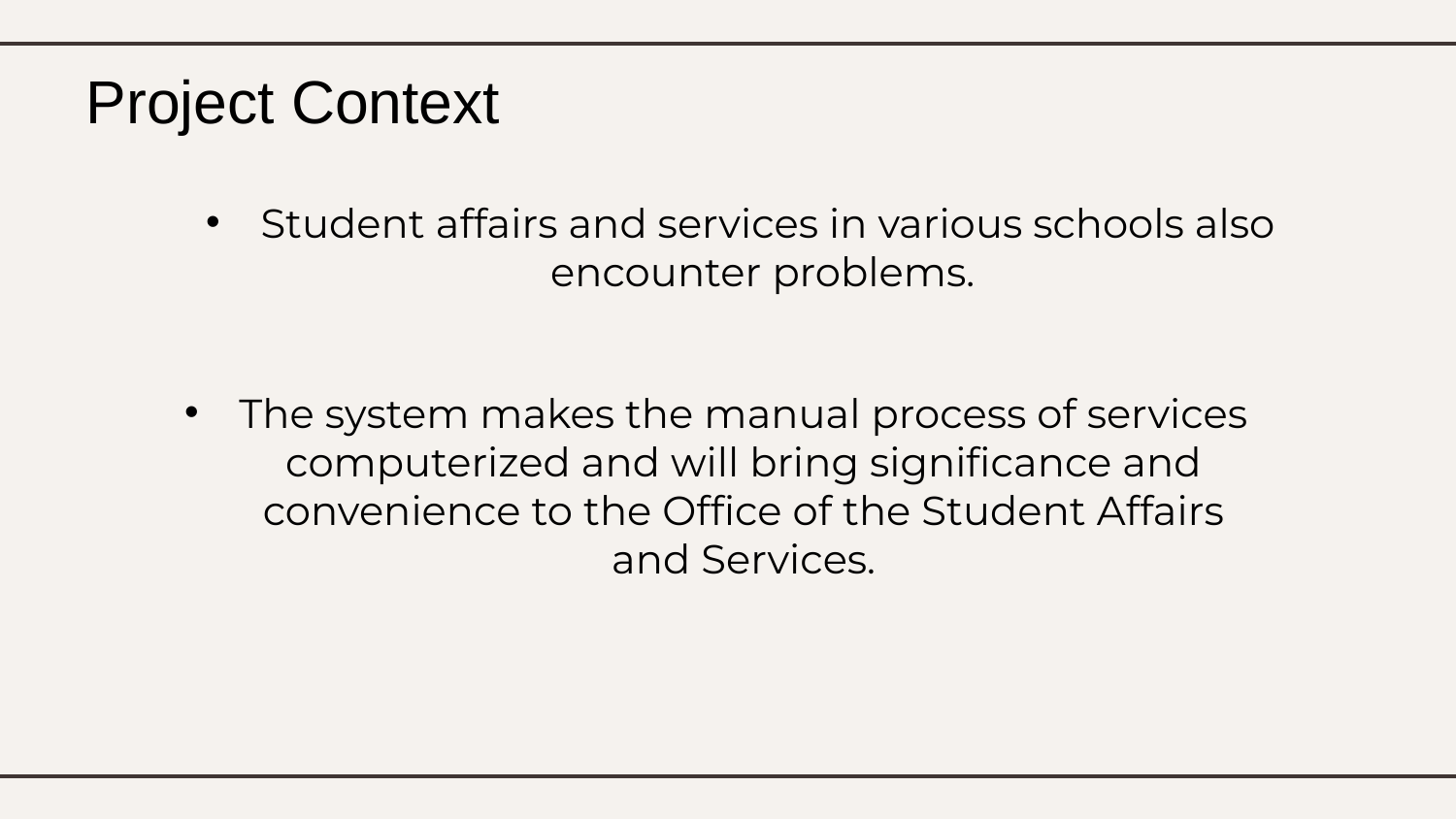

# Project Context
Student affairs and services in various schools also encounter problems.
The system makes the manual process of services computerized and will bring significance and convenience to the Office of the Student Affairs and Services.